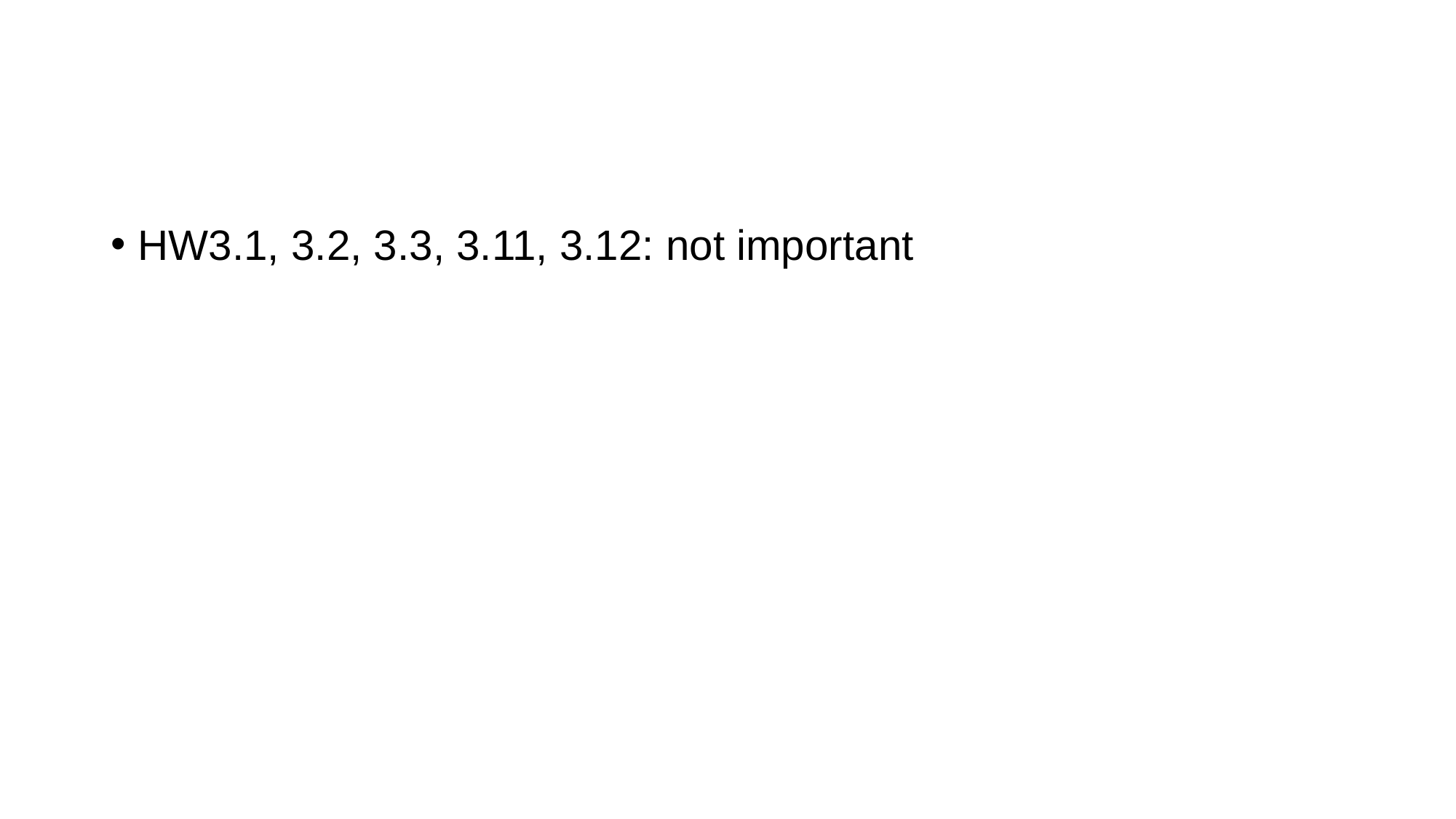

#
HW3.1, 3.2, 3.3, 3.11, 3.12: not important